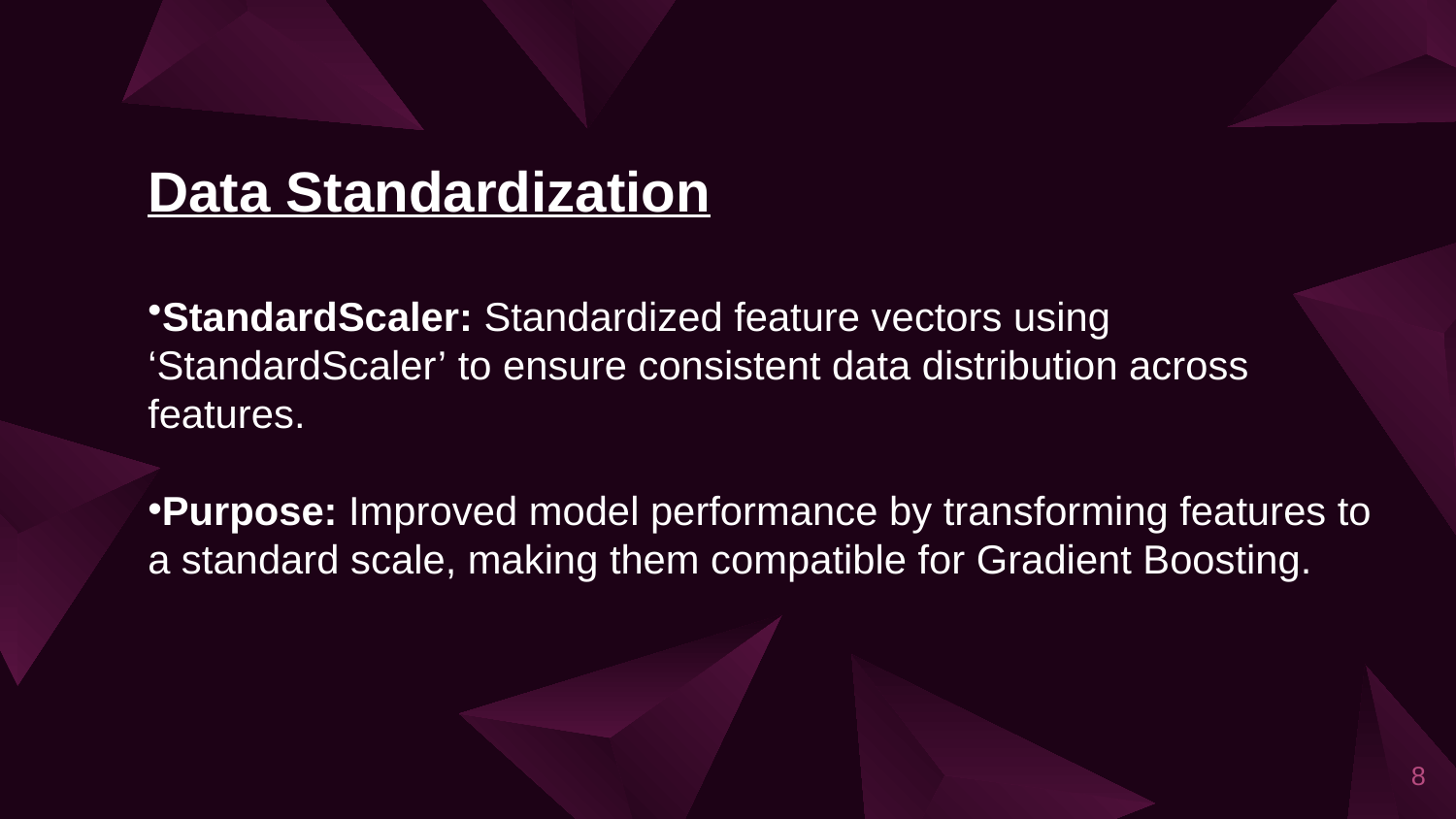

Data Standardization

StandardScaler: Standardized feature vectors using
‘StandardScaler’ to ensure consistent data distribution across features.

Purpose: Improved model performance by transforming features to a standard scale, making them compatible for Gradient Boosting.

8